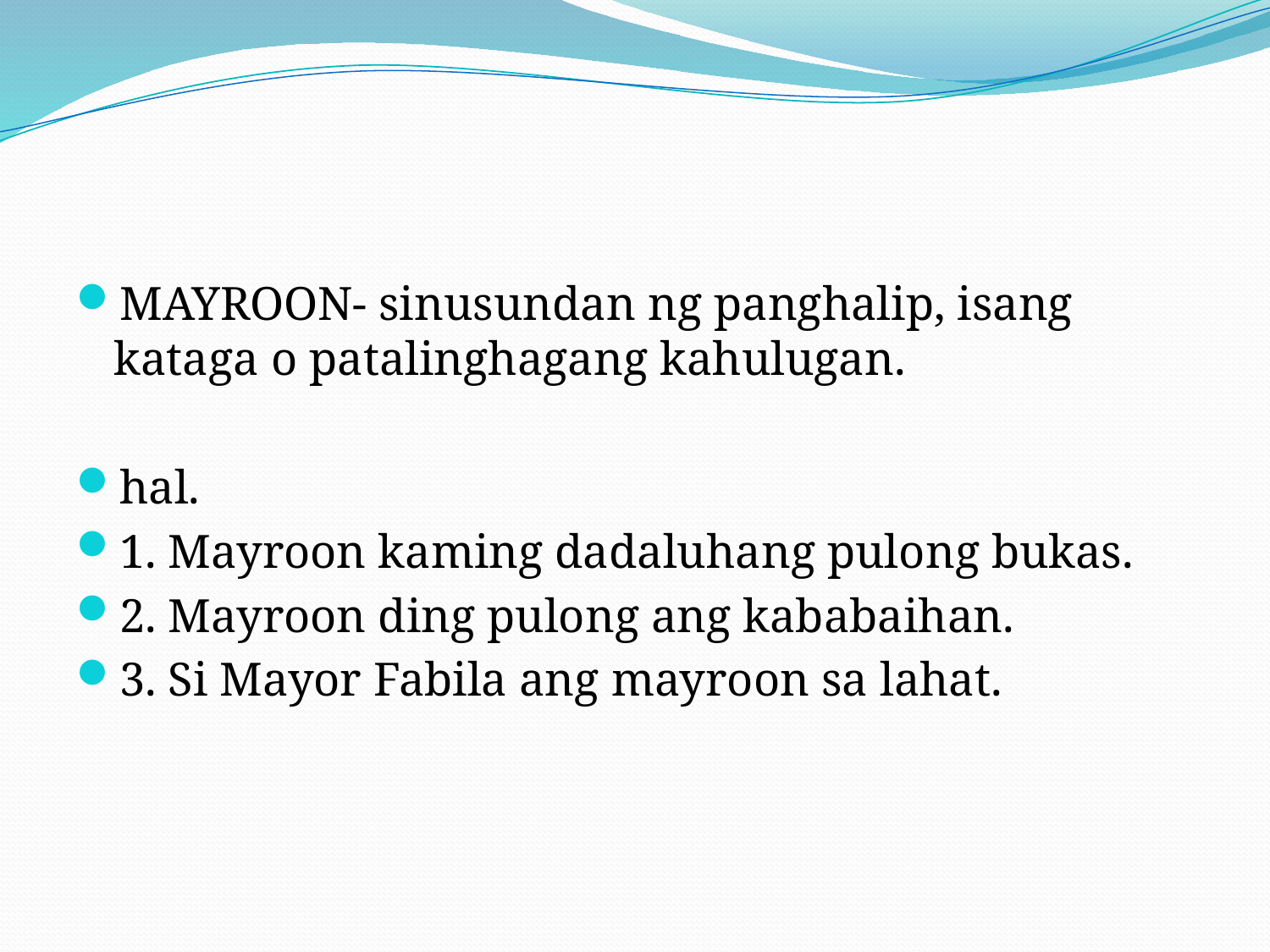

#
MAYROON- sinusundan ng panghalip, isang kataga o patalinghagang kahulugan.

hal.
1. Mayroon kaming dadaluhang pulong bukas.
2. Mayroon ding pulong ang kababaihan.
3. Si Mayor Fabila ang mayroon sa lahat.